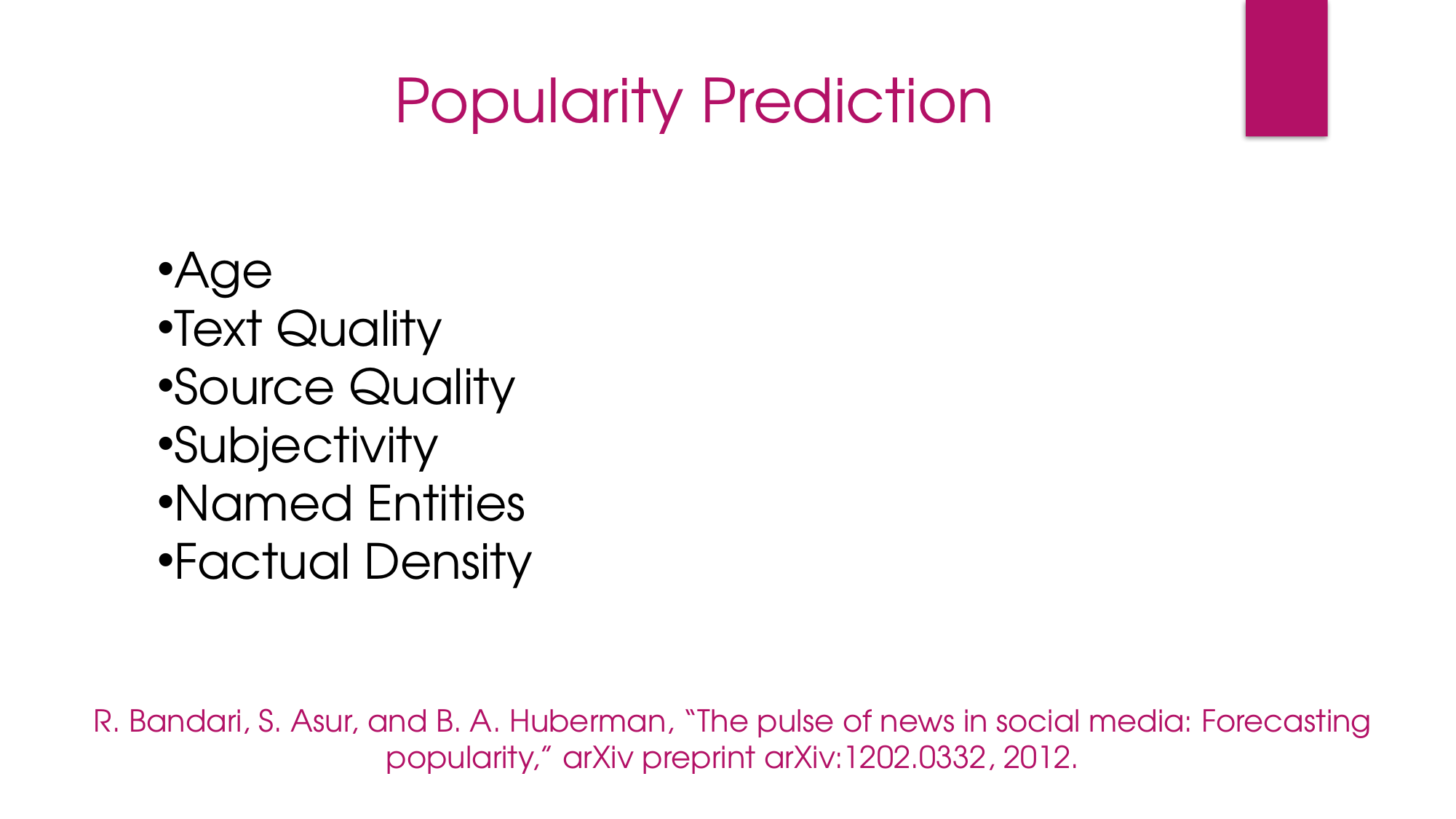

Popularity Prediction
Age
Text Quality
Source Quality
Subjectivity
Named Entities
Factual Density
R. Bandari, S. Asur, and B. A. Huberman, “The pulse of news in social media: Forecasting popularity,” arXiv preprint arXiv:1202.0332, 2012.